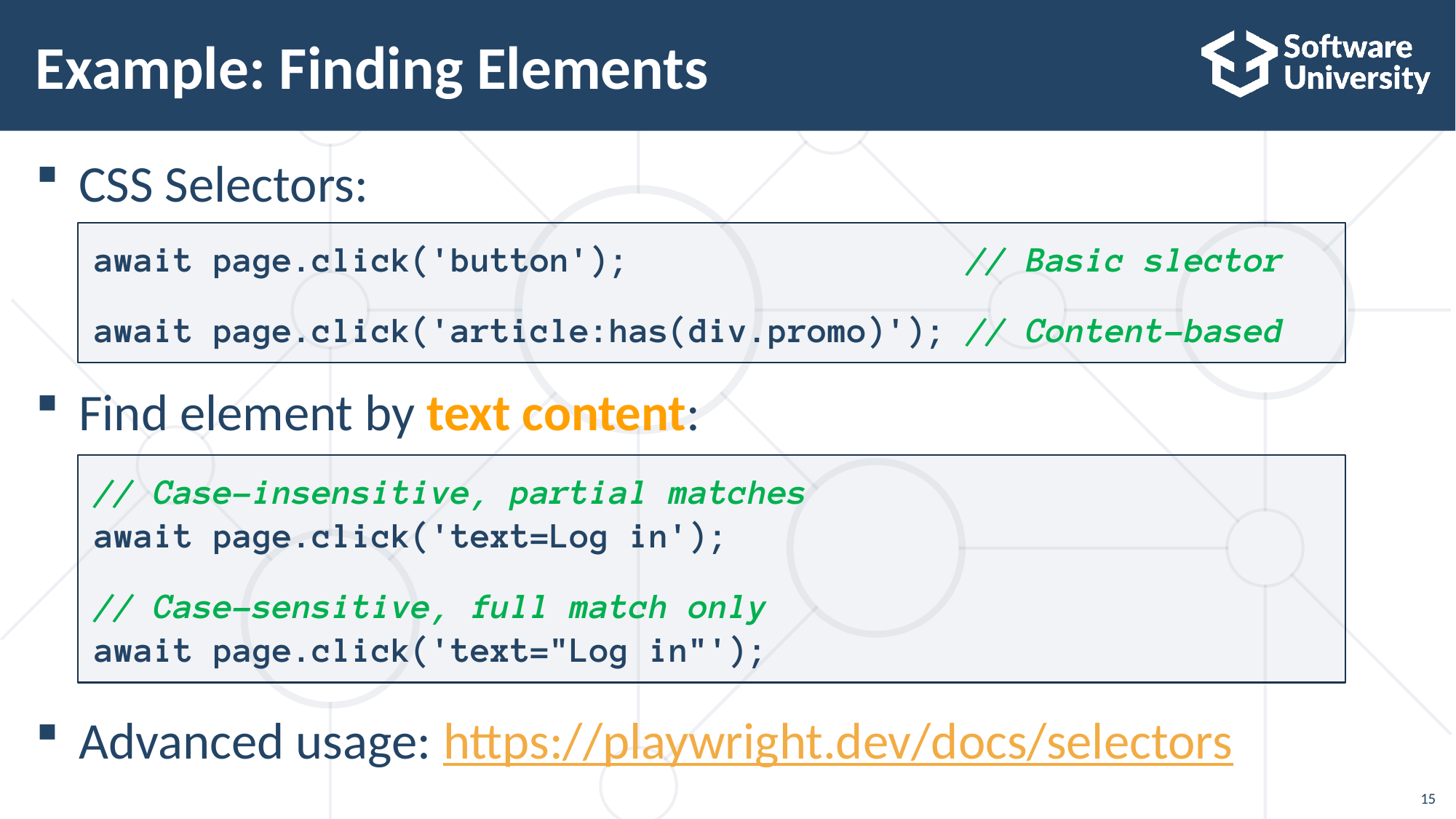

# Example: Finding Elements
CSS Selectors:
Find element by text content:
Advanced usage: https://playwright.dev/docs/selectors

await page.click('button');                 // Basic slector
await page.click('article:has(div.promo)'); // Content-based
// Case-insensitive, partial matches
await page.click('text=Log in');
// Case-sensitive, full match only
await page.click('text="Log in"');
15